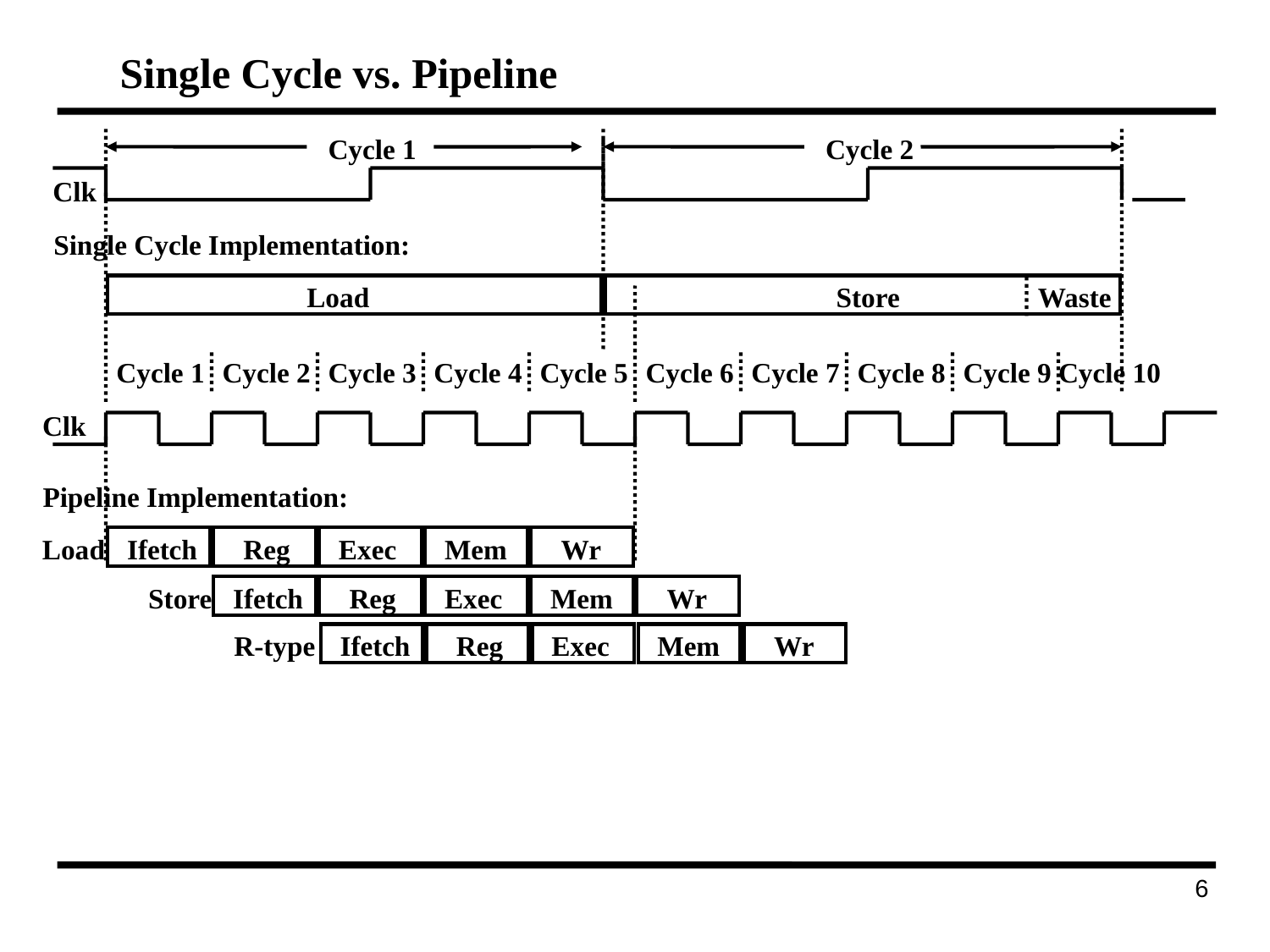

# Single Cycle vs. Pipeline

Cycle 1

Cycle 2

Clk

Single Cycle Implementation:
Load
Store
Waste

Cycle 1
Cycle 2

Cycle 3

Cycle 4

Cycle 5

Cycle 6
Cycle 7

Cycle 8

Cycle 9

Cycle 10

Clk

Pipeline Implementation:
Load
Ifetch

Reg

Exec

Mem

Wr

Store
Ifetch

Reg

Exec

Mem

Wr

R-type
Ifetch

Reg

Exec

Mem

Wr

6